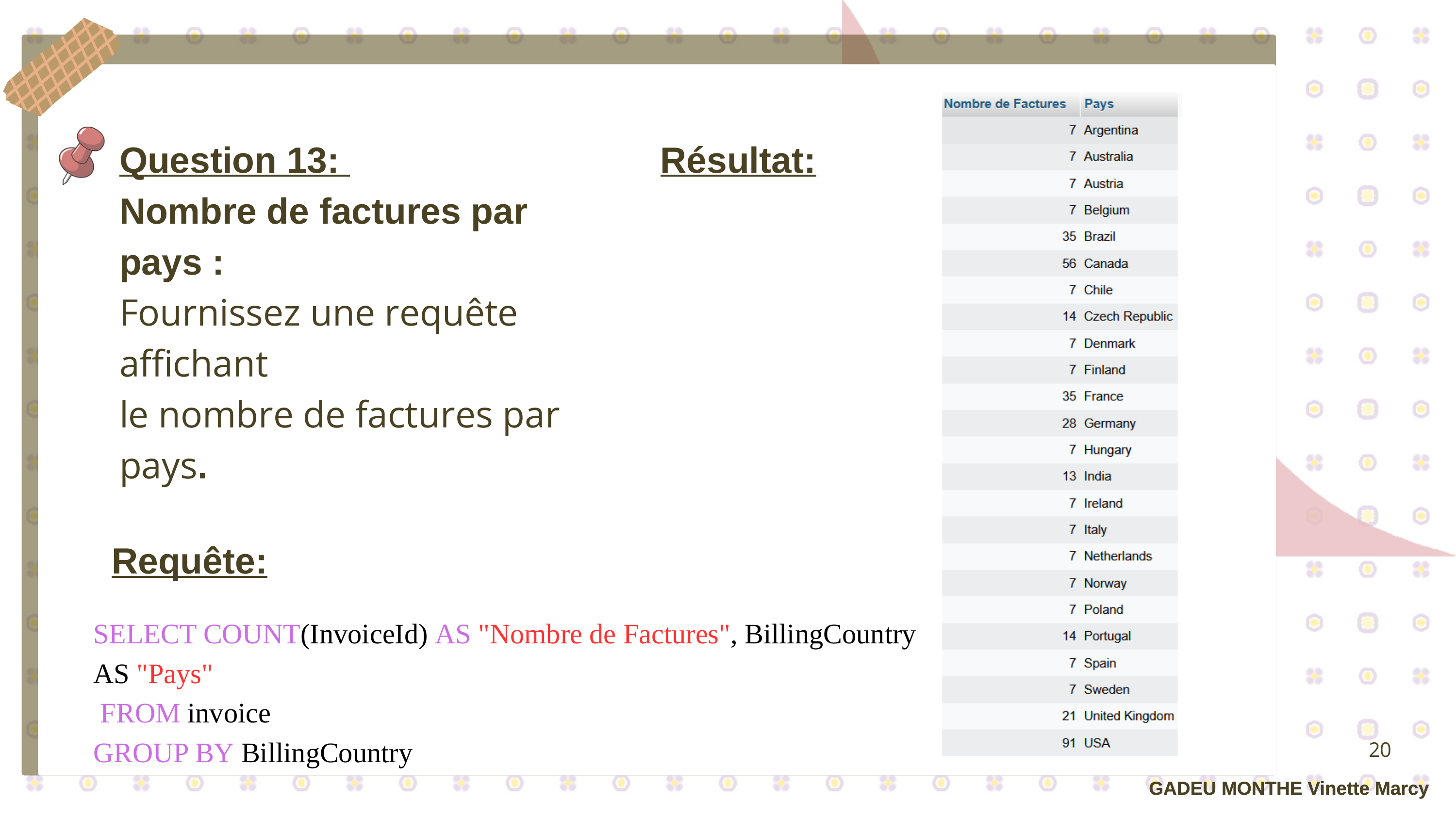

Question 13:
Nombre de factures par pays :
Fournissez une requête affichant
le nombre de factures par pays.
Résultat:

Requête:

SELECT COUNT(InvoiceId) AS "Nombre de Factures", BillingCountry AS "Pays"
 FROM invoice
GROUP BY BillingCountry
20
GADEU MONTHE Vinette Marcy
GADEU MONTHE Vinette Marcy